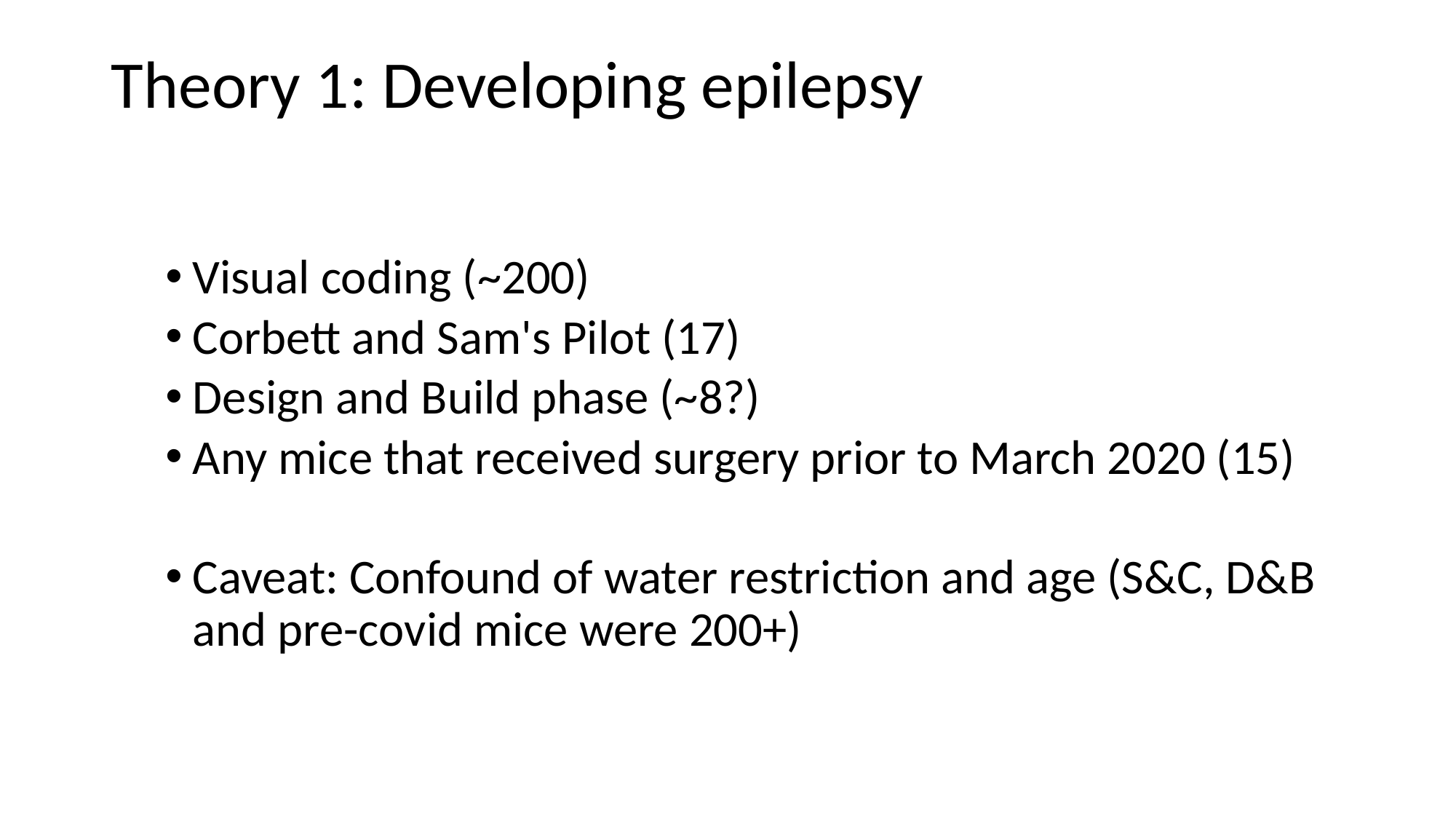

# Theory 1: Developing epilepsy

Visual coding (~200)
Corbett and Sam's Pilot (17)
Design and Build phase (~8?)
Any mice that received surgery prior to March 2020 (15)

Caveat: Confound of water restriction and age (S&C, D&B and pre-covid mice were 200+)